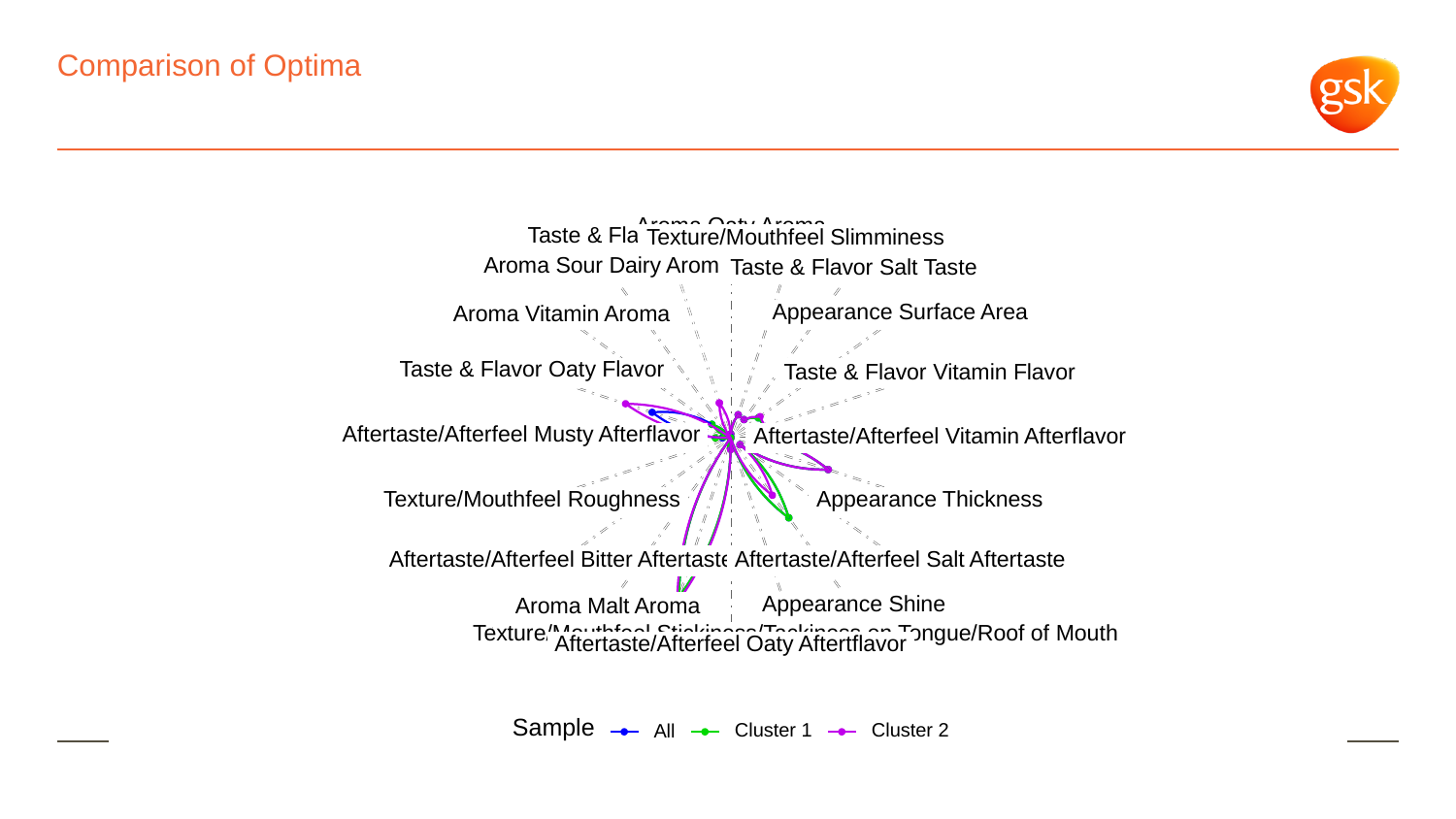

# Comparison of Optima

Aroma Oaty Aroma

Taste & Flavor Musty Flavor

Texture/Mouthfeel Slimminess

Aroma Sour Dairy Aroma
Taste & Flavor Salt Taste

Appearance Surface Area
Aroma Vitamin Aroma

Taste & Flavor Oaty Flavor
Taste & Flavor Vitamin Flavor

Aftertaste/Afterfeel Musty Afterflavor
Aftertaste/Afterfeel Vitamin Afterflavor

Texture/Mouthfeel Roughness
Appearance Thickness

Aftertaste/Afterfeel Bitter Aftertaste
Aftertaste/Afterfeel Salt Aftertaste

Appearance Shine
Aroma Malt Aroma

Texture/Mouthfeel Stickiness/Tackiness on Tongue/Roof of Mouth
Texture/Mouthfeel Ease of Swallow

Aftertaste/Afterfeel Oaty Aftertflavor

Sample
Cluster 1
Cluster 2
All